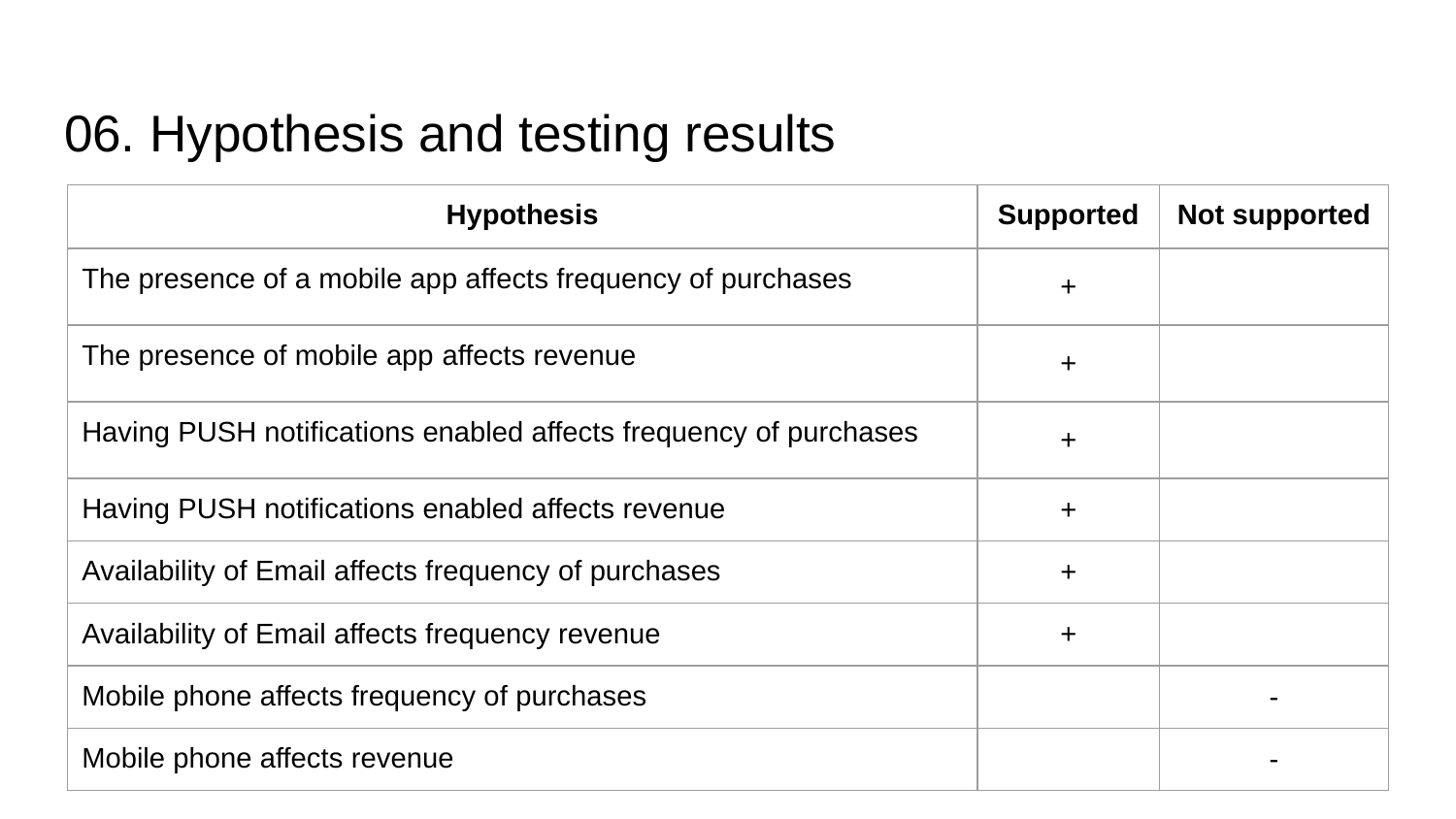

# 06. Hypothesis and testing results
| Hypothesis | Supported | Not supported |
| --- | --- | --- |
| The presence of a mobile app affects frequency of purchases | + |  |
| The presence of mobile app affects revenue | + |  |
| Having PUSH notifications enabled affects frequency of purchases | + |  |
| Having PUSH notifications enabled affects revenue | + |  |
| Availability of Email affects frequency of purchases | + |  |
| Availability of Email affects frequency revenue | + |  |
| Mobile phone affects frequency of purchases |  | - |
| Mobile phone affects revenue |  | - |